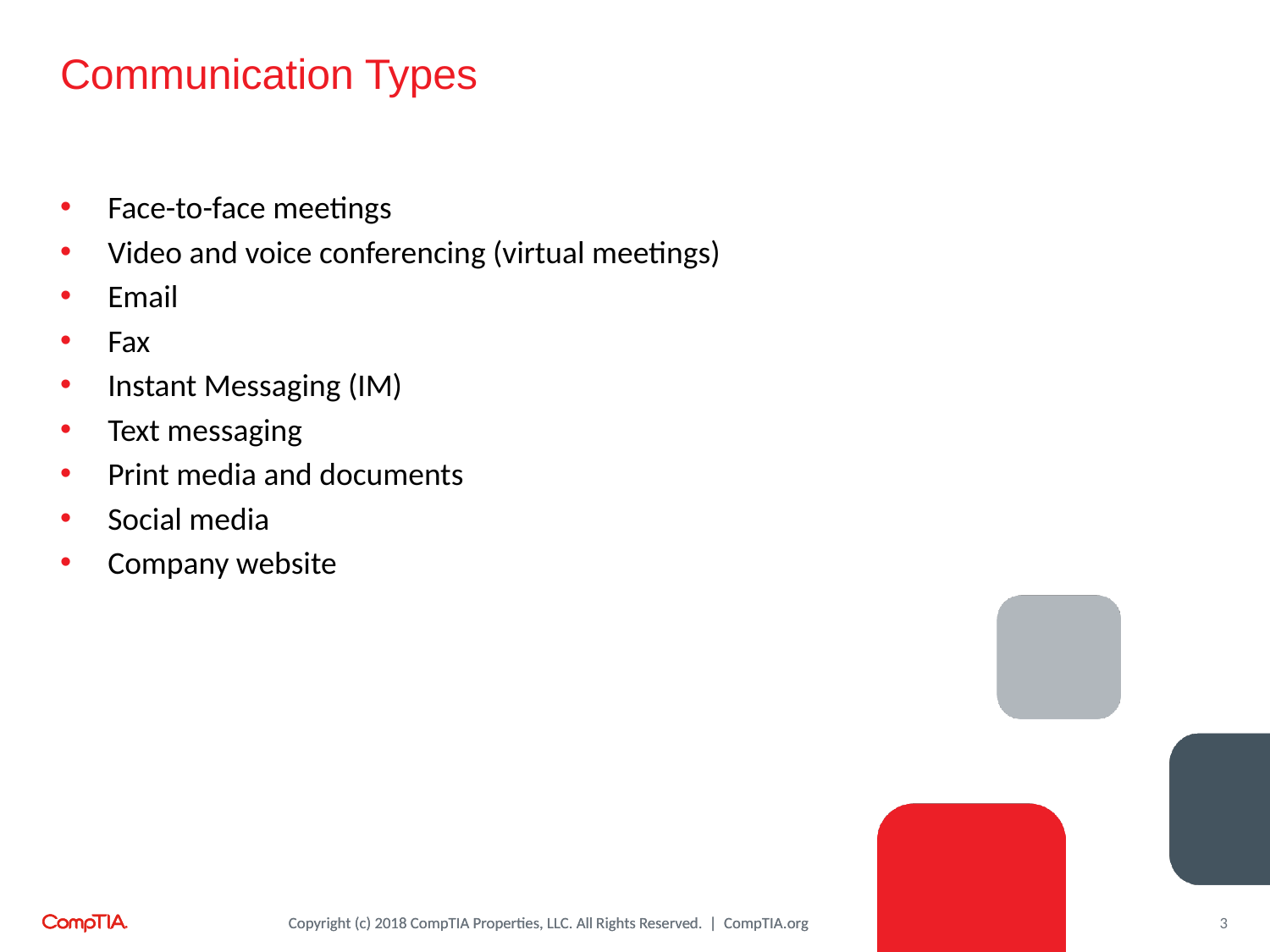

# Communication Types
Face-to-face meetings
Video and voice conferencing (virtual meetings)
Email
Fax
Instant Messaging (IM)
Text messaging
Print media and documents
Social media
Company website
3